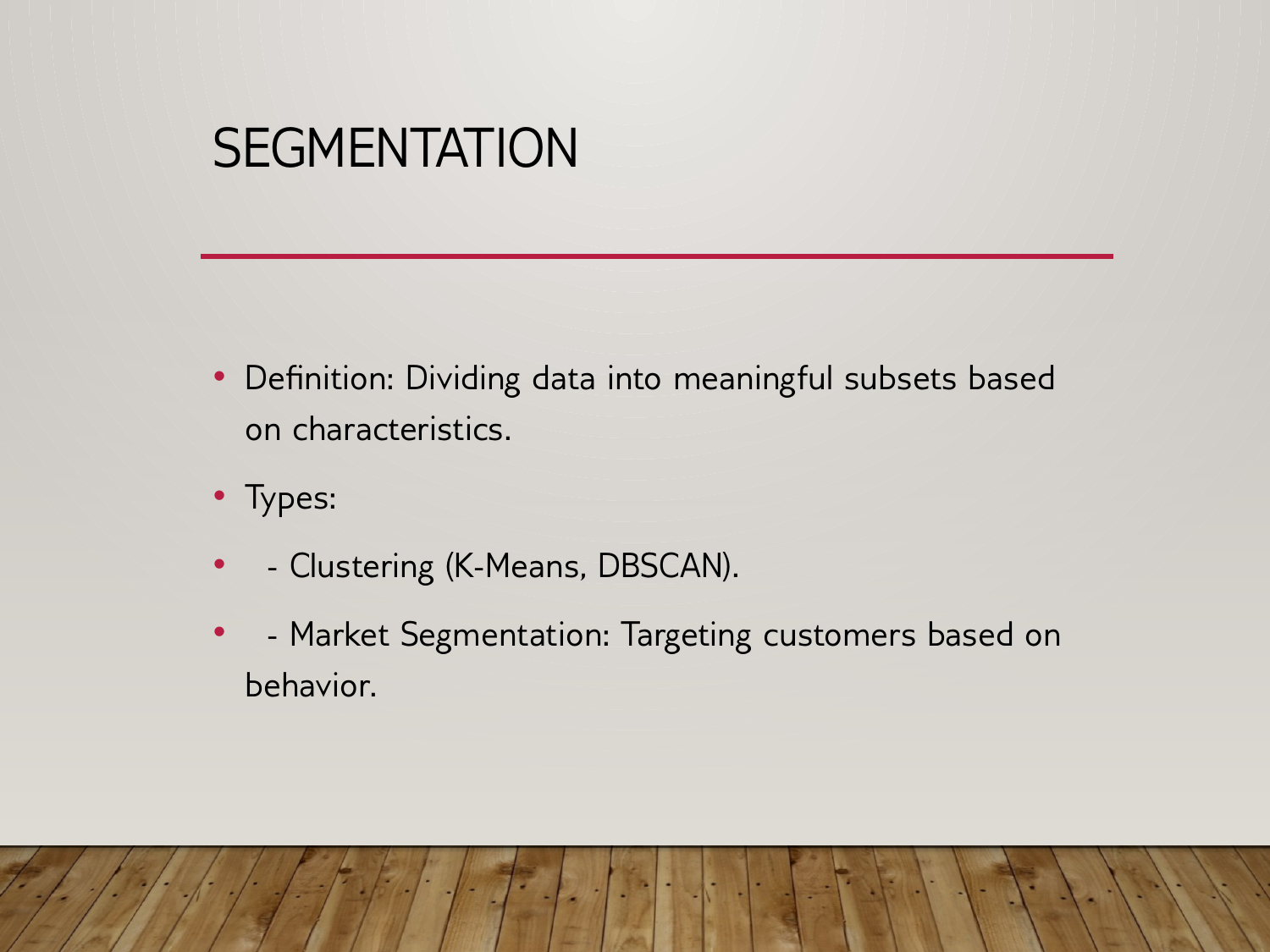

# Segmentation

Definition: Dividing data into meaningful subsets based on characteristics.
Types:
  - Clustering (K-Means, DBSCAN).
  - Market Segmentation: Targeting customers based on behavior.